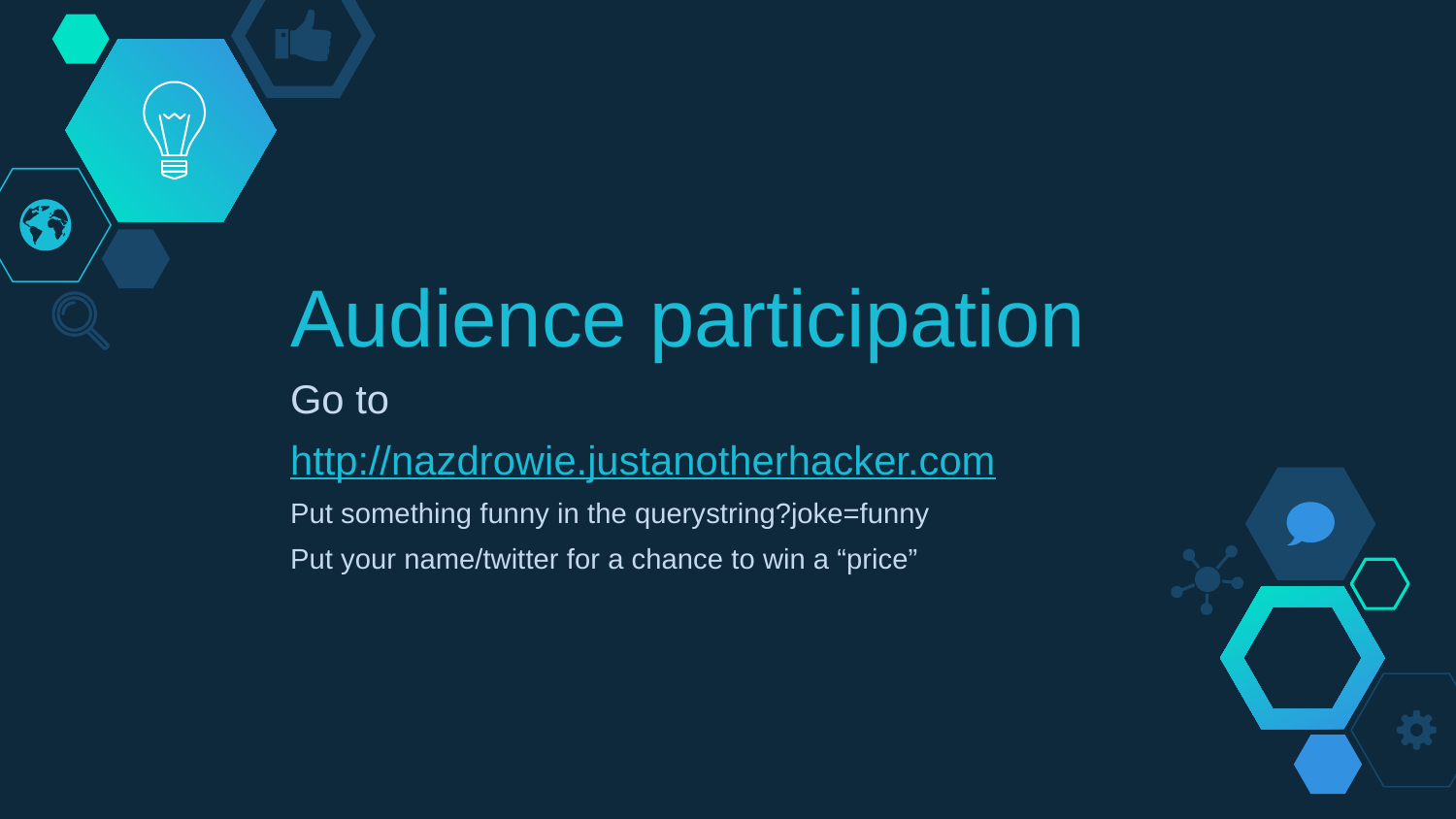

# Audience participation
Go to
http://nazdrowie.justanotherhacker.com
Put something funny in the querystring?joke=funny
Put your name/twitter for a chance to win a “price”